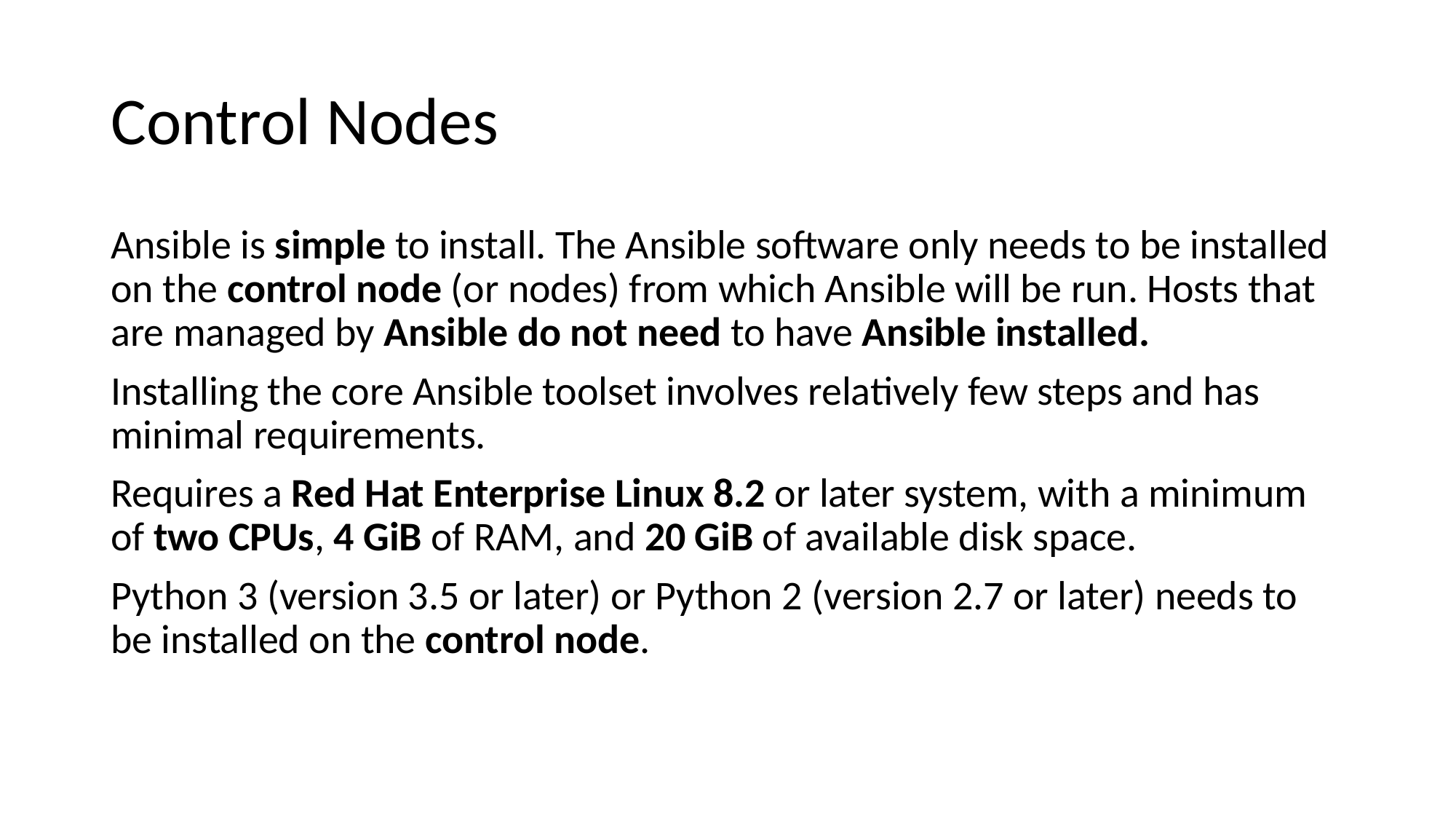

# Control Nodes
Ansible is simple to install. The Ansible software only needs to be installed on the control node (or nodes) from which Ansible will be run. Hosts that are managed by Ansible do not need to have Ansible installed.
Installing the core Ansible toolset involves relatively few steps and has minimal requirements.
Requires a Red Hat Enterprise Linux 8.2 or later system, with a minimum of two CPUs, 4 GiB of RAM, and 20 GiB of available disk space.
Python 3 (version 3.5 or later) or Python 2 (version 2.7 or later) needs to be installed on the control node.